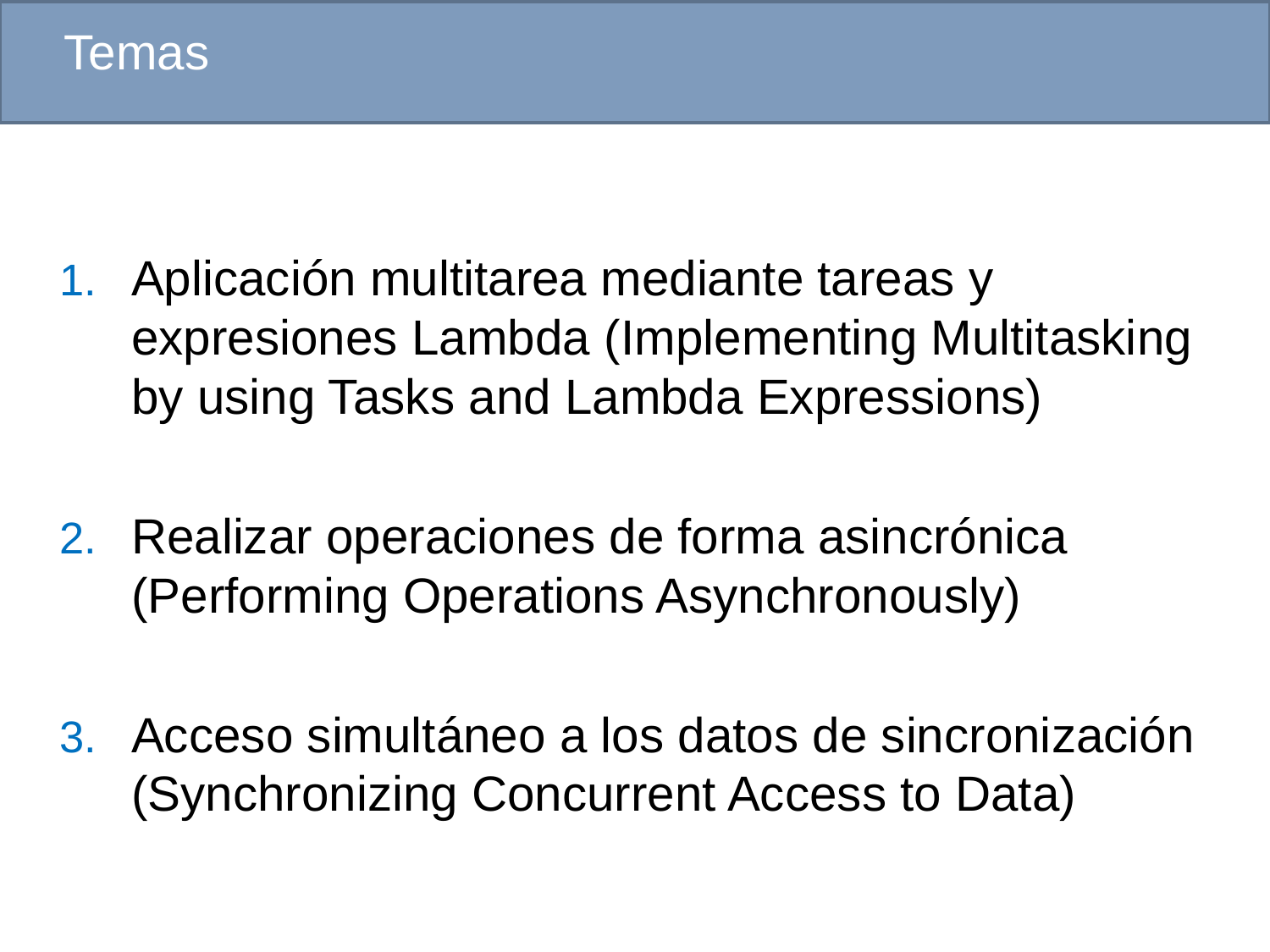

# Temas
Aplicación multitarea mediante tareas y expresiones Lambda (Implementing Multitasking by using Tasks and Lambda Expressions)

Realizar operaciones de forma asincrónica (Performing Operations Asynchronously)

Acceso simultáneo a los datos de sincronización (Synchronizing Concurrent Access to Data)